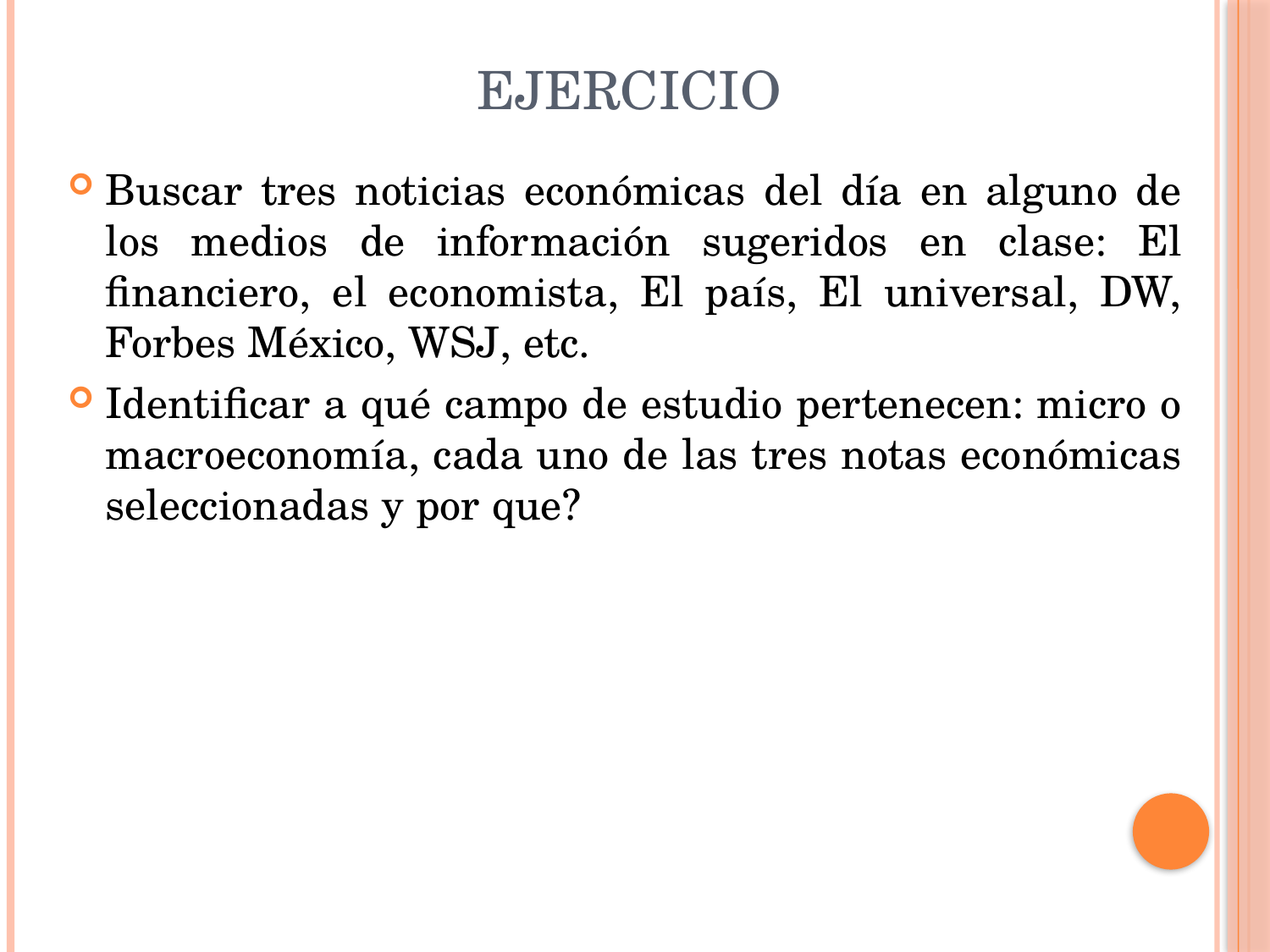

# Ejercicio
Buscar tres noticias económicas del día en alguno de los medios de información sugeridos en clase: El financiero, el economista, El país, El universal, DW, Forbes México, WSJ, etc.
Identificar a qué campo de estudio pertenecen: micro o macroeconomía, cada uno de las tres notas económicas seleccionadas y por que?